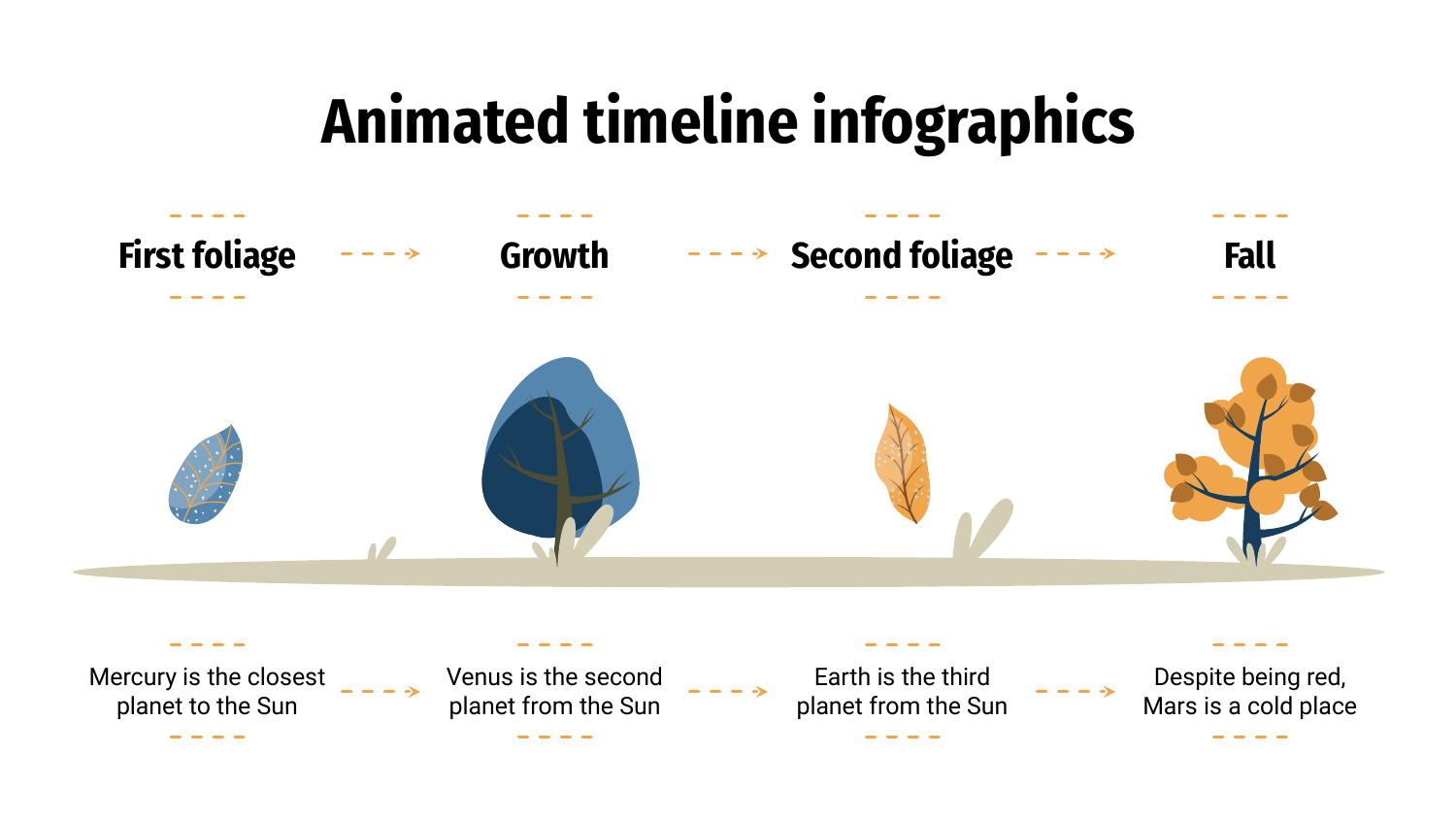

# Animated timeline infographics
First foliage
Mercury is the closest planet to the Sun
Growth
Venus is the second planet from the Sun
Second foliage
Earth is the third planet from the Sun
Fall
Despite being red, Mars is a cold place